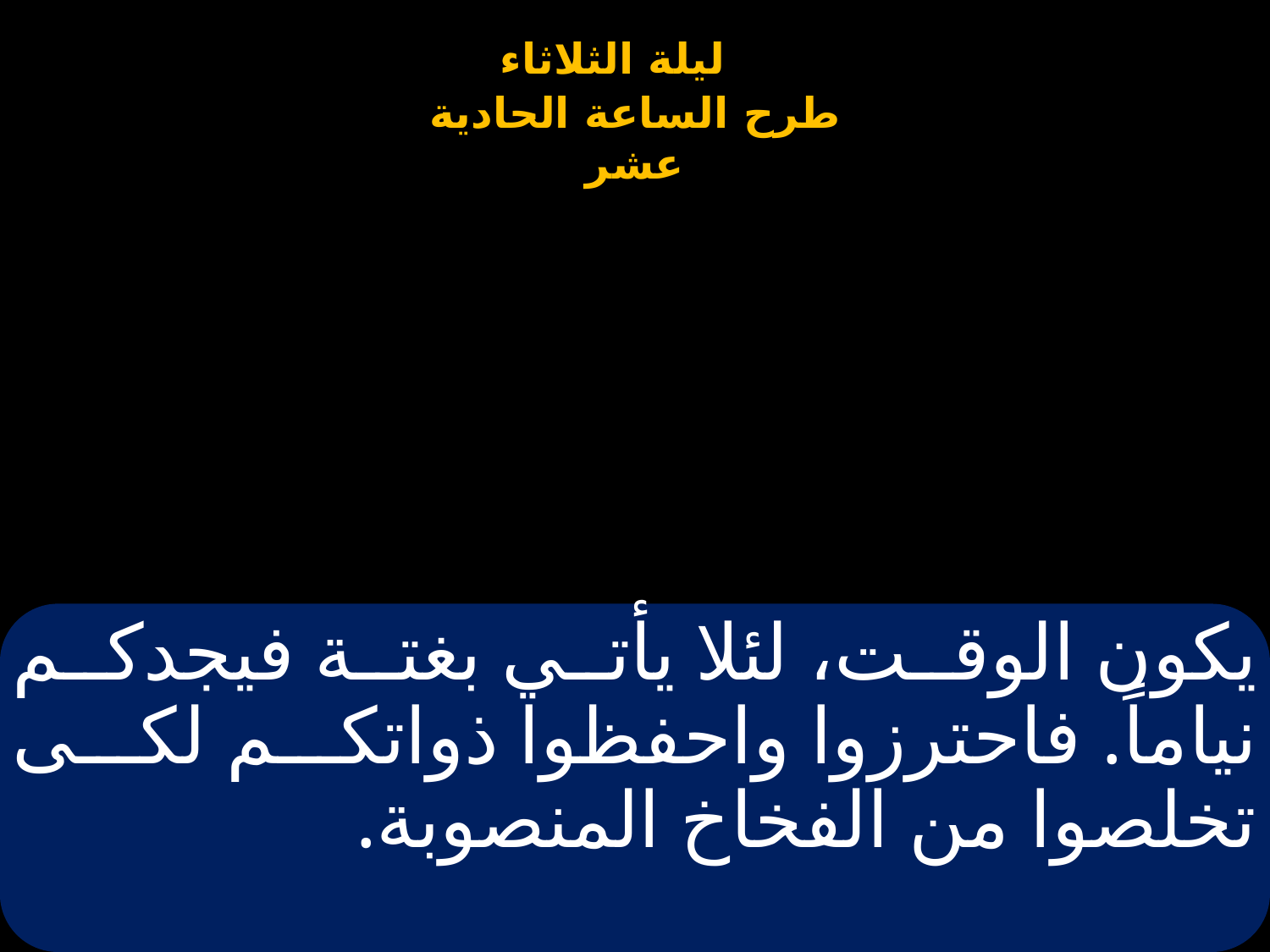

# يكون الوقت، لئلا يأتي بغتة فيجدكم نياماً. فاحترزوا واحفظوا ذواتكم لكى تخلصوا من الفخاخ المنصوبة.